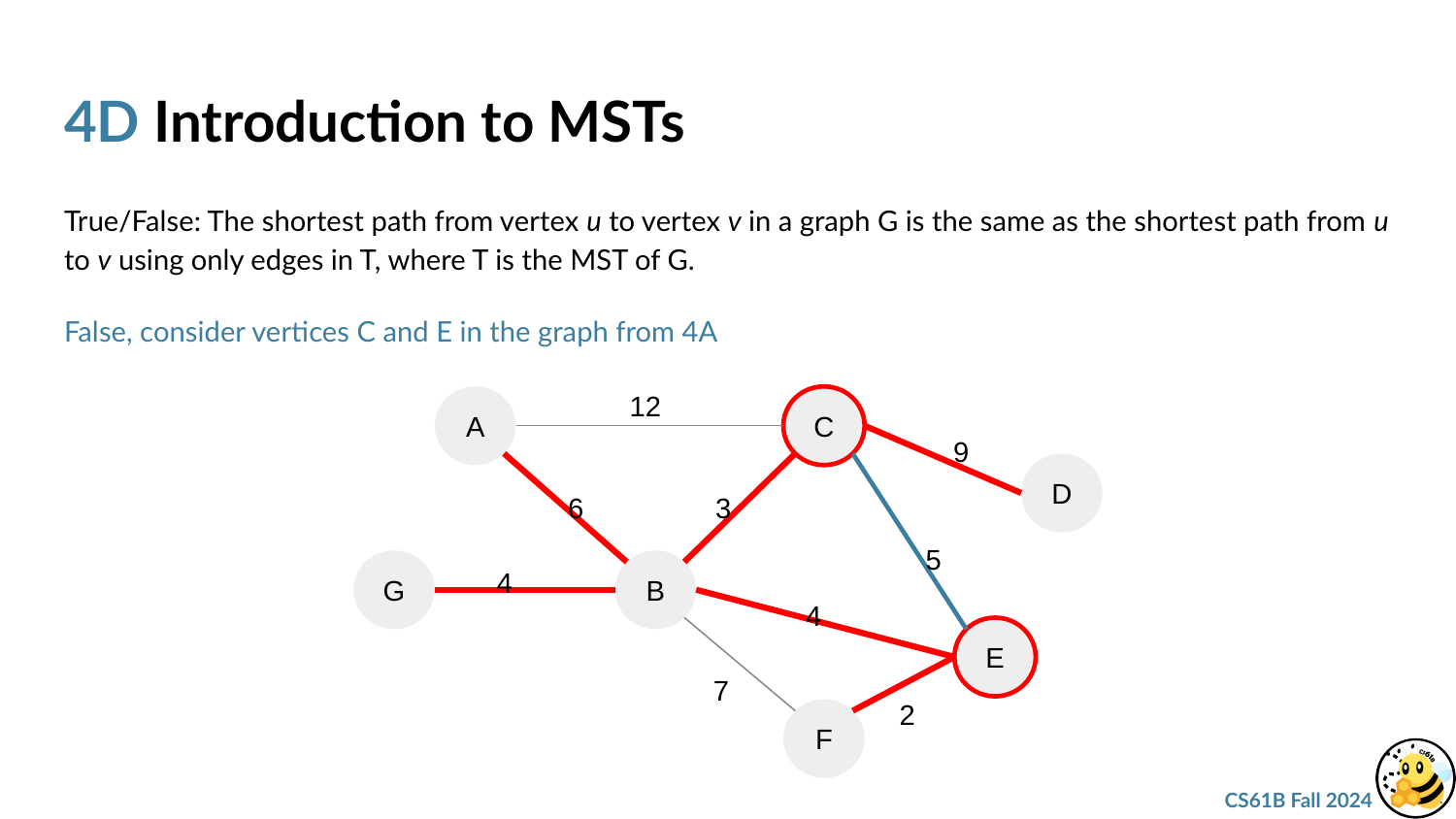

# 4D Introduction to MSTs
True/False: The shortest path from vertex u to vertex v in a graph G is the same as the shortest path from u to v using only edges in T, where T is the MST of G.
False, consider vertices C and E in the graph from 4A
12
A
C
9
D
3
6
5
G
4
B
4
E
7
2
F